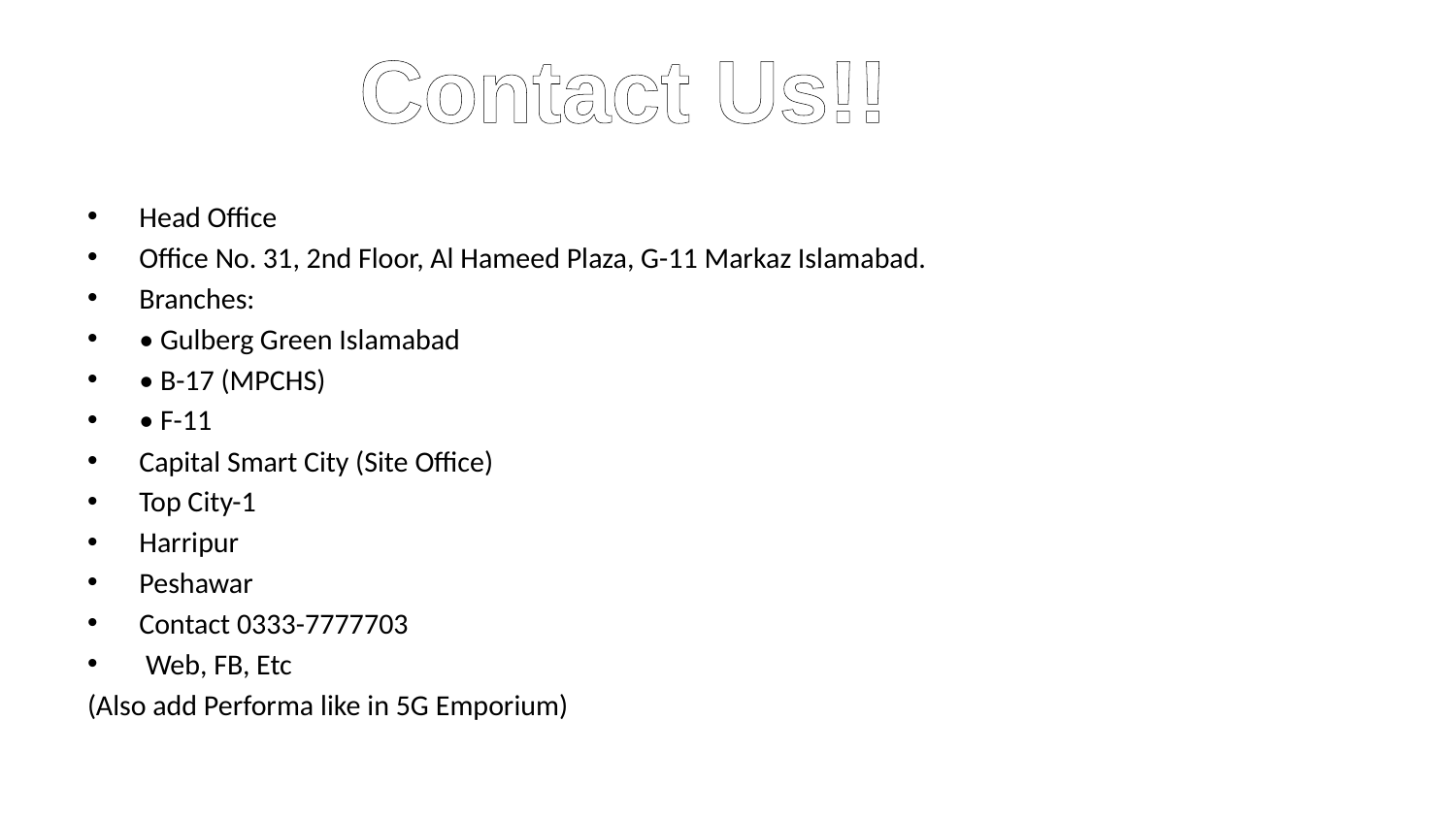

# Contact Us!!
Head Office
Office No. 31, 2nd Floor, Al Hameed Plaza, G-11 Markaz Islamabad.
Branches:
• Gulberg Green Islamabad
• B-17 (MPCHS)
• F-11
Capital Smart City (Site Office)
Top City-1
Harripur
Peshawar
Contact 0333-7777703
 Web, FB, Etc
(Also add Performa like in 5G Emporium)